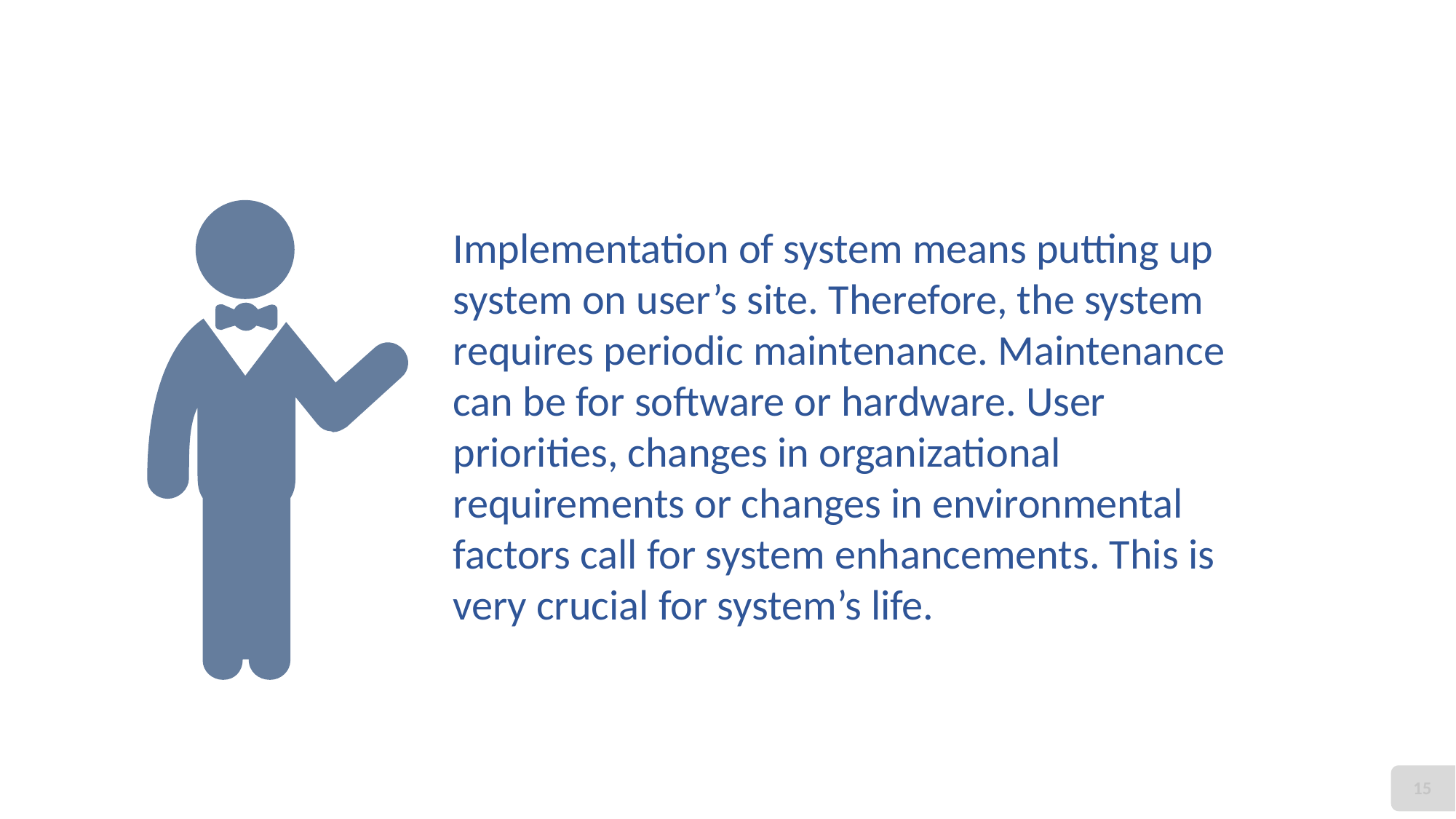

Implementation of system means putting up system on user’s site. Therefore, the system requires periodic maintenance. Maintenance can be for software or hardware. User priorities, changes in organizational requirements or changes in environmental factors call for system enhancements. This is very crucial for system’s life.
15